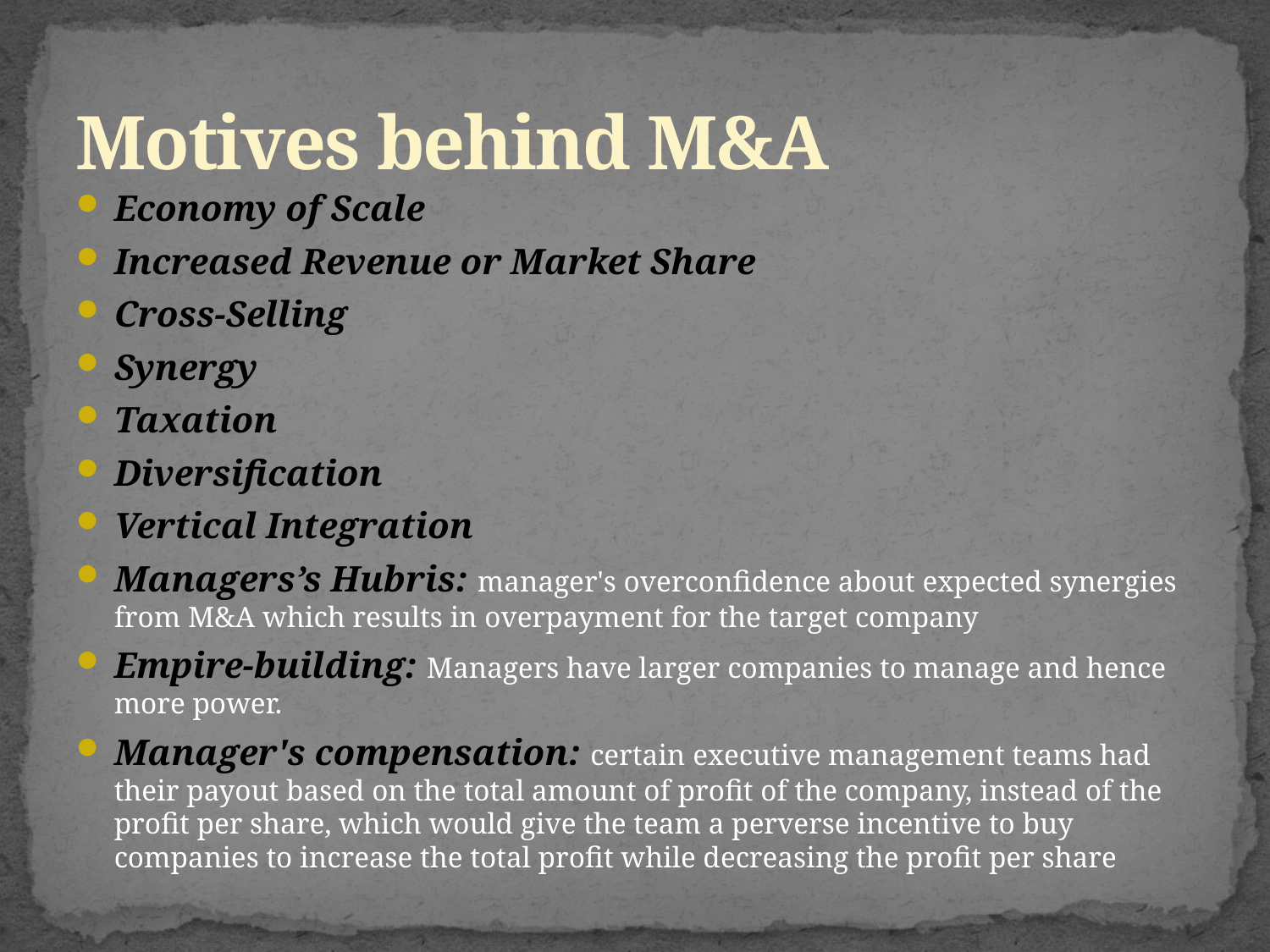

# Motives behind M&A
Economy of Scale
Increased Revenue or Market Share
Cross-Selling
Synergy
Taxation
Diversification
Vertical Integration
Managers’s Hubris: manager's overconfidence about expected synergies from M&A which results in overpayment for the target company
Empire-building: Managers have larger companies to manage and hence more power.
Manager's compensation: certain executive management teams had their payout based on the total amount of profit of the company, instead of the profit per share, which would give the team a perverse incentive to buy companies to increase the total profit while decreasing the profit per share